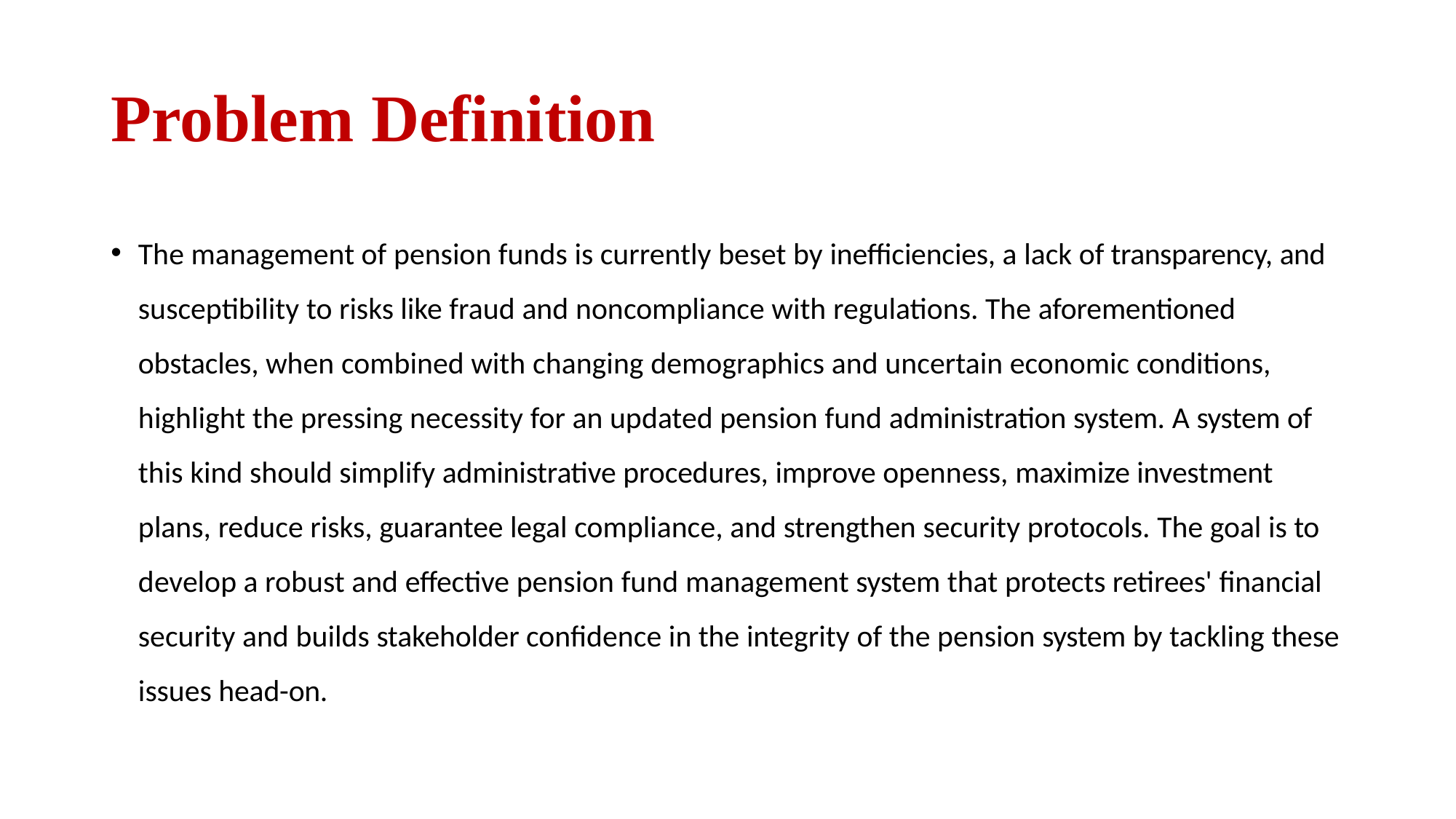

# Problem Definition
The management of pension funds is currently beset by inefficiencies, a lack of transparency, and susceptibility to risks like fraud and noncompliance with regulations. The aforementioned obstacles, when combined with changing demographics and uncertain economic conditions, highlight the pressing necessity for an updated pension fund administration system. A system of this kind should simplify administrative procedures, improve openness, maximize investment plans, reduce risks, guarantee legal compliance, and strengthen security protocols. The goal is to develop a robust and effective pension fund management system that protects retirees' financial security and builds stakeholder confidence in the integrity of the pension system by tackling these issues head-on.